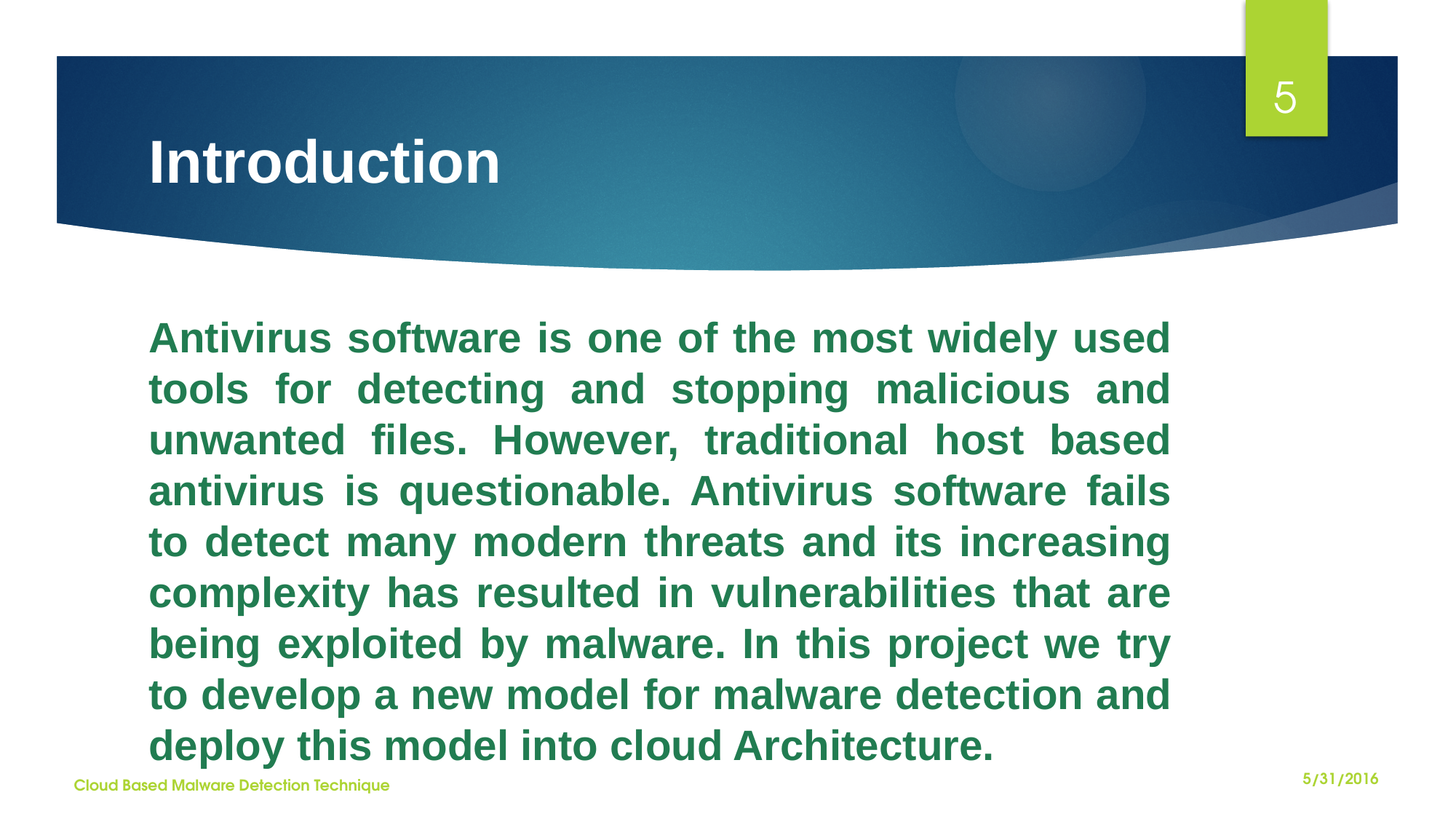

5
# Introduction

Antivirus software is one of the most widely used tools for detecting and stopping malicious and unwanted files. However, traditional host based antivirus is questionable. Antivirus software fails to detect many modern threats and its increasing complexity has resulted in vulnerabilities that are being exploited by malware. In this project we try to develop a new model for malware detection and deploy this model into cloud Architecture.
Cloud Based Malware Detection Technique
5/31/2016